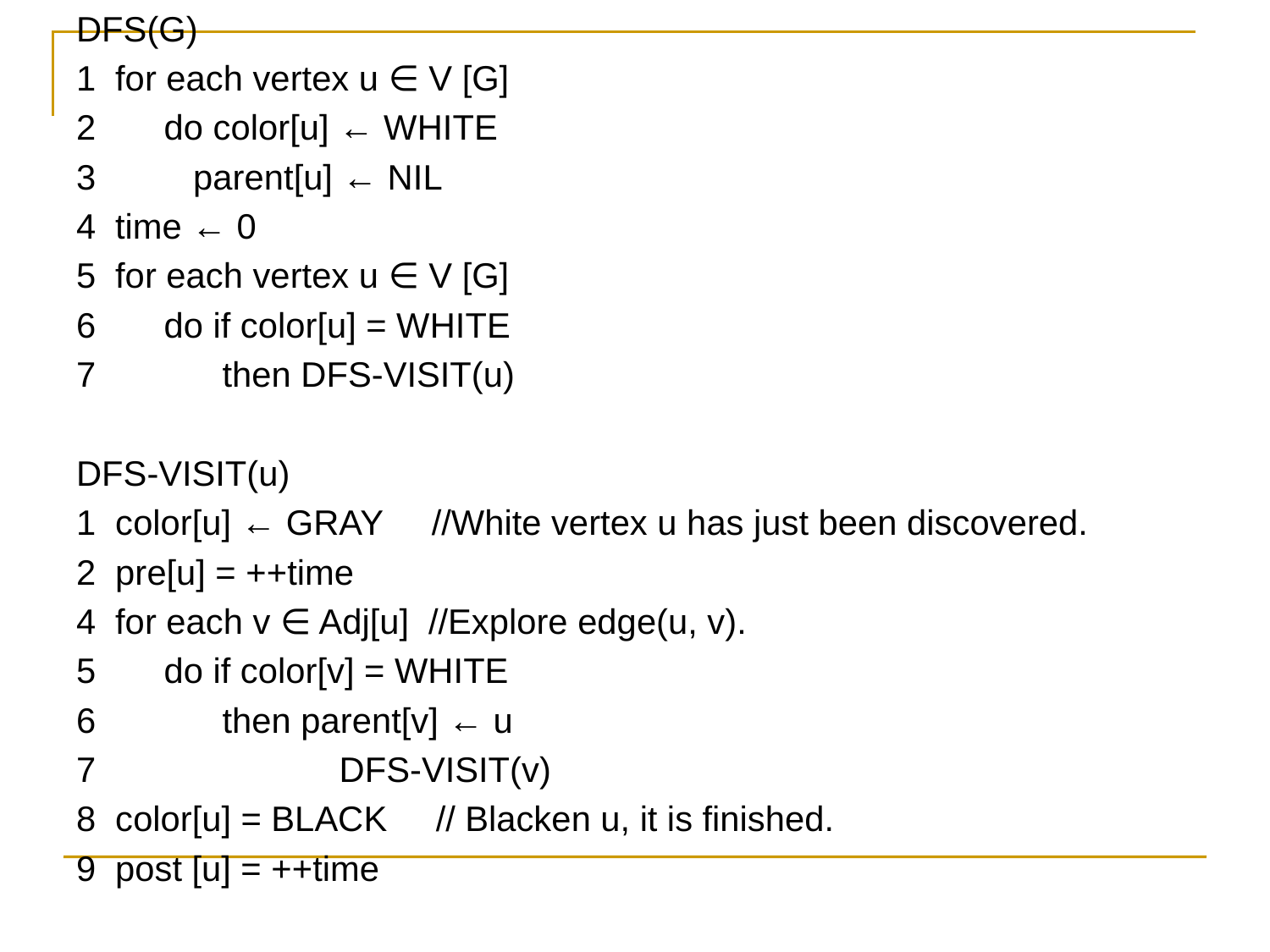

DFS(G)
1  for each vertex u ∈ V [G]
2       do color[u] ← WHITE
3          parent[u] ← NIL
4  time ← 0
5  for each vertex u ∈ V [G]
6       do if color[u] = WHITE
7             then DFS-VISIT(u)

DFS-VISIT(u)
1  color[u] ← GRAY     //White vertex u has just been discovered.
2  pre[u] = ++time
4  for each v ∈ Adj[u]  //Explore edge(u, v).
5       do if color[v] = WHITE
6             then parent[v] ← u
7                         DFS-VISIT(v)
8  color[u] = BLACK     // Blacken u, it is finished.
9  post [u] = ++time